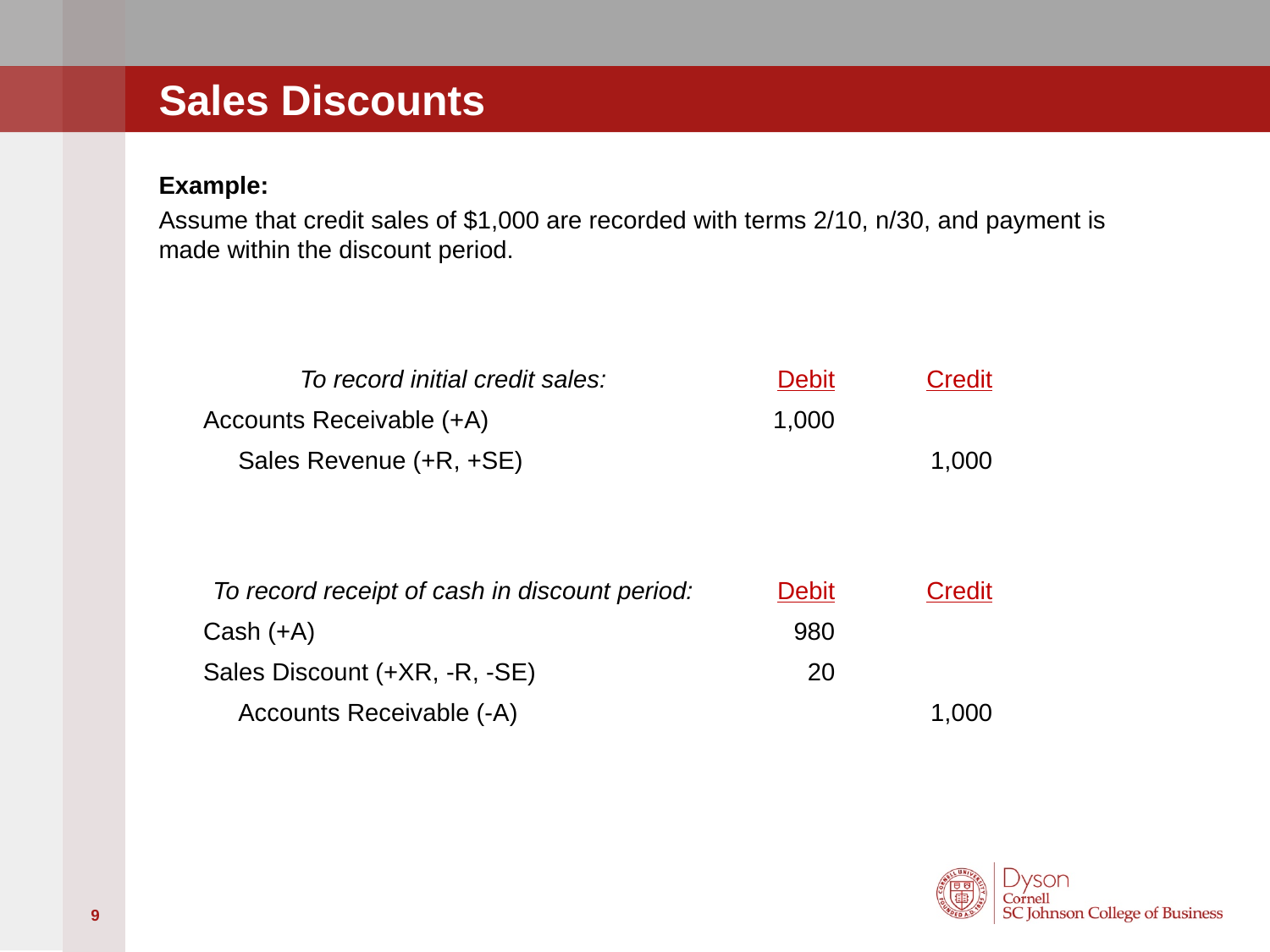

# Sales Discounts
Example:
Assume that credit sales of $1,000 are recorded with terms 2/10, n/30, and payment is made within the discount period.
| To record initial credit sales: | Debit | Credit |
| --- | --- | --- |
| Accounts Receivable (+A) | 1,000 |  |
| Sales Revenue (+R, +SE) |  | 1,000 |
| To record receipt of cash in discount period: | Debit | Credit |
| --- | --- | --- |
| Cash (+A) | 980 |  |
| Sales Discount (+XR, -R, -SE) | 20 |  |
| Accounts Receivable (-A) |  | 1,000 |
9